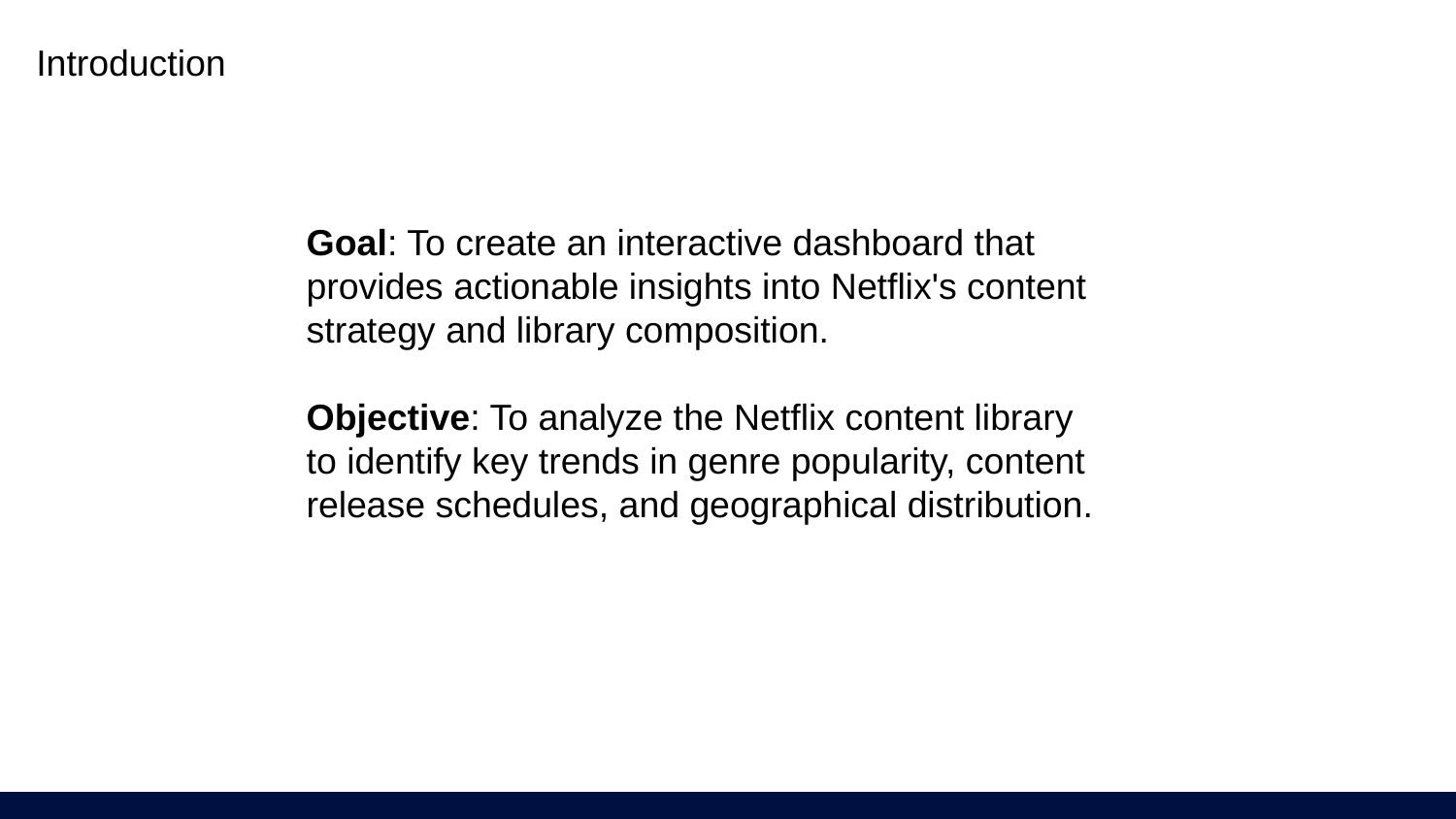

Introduction
Goal: To create an interactive dashboard that provides actionable insights into Netflix's content strategy and library composition.

Objective: To analyze the Netflix content library to identify key trends in genre popularity, content release schedules, and geographical distribution.